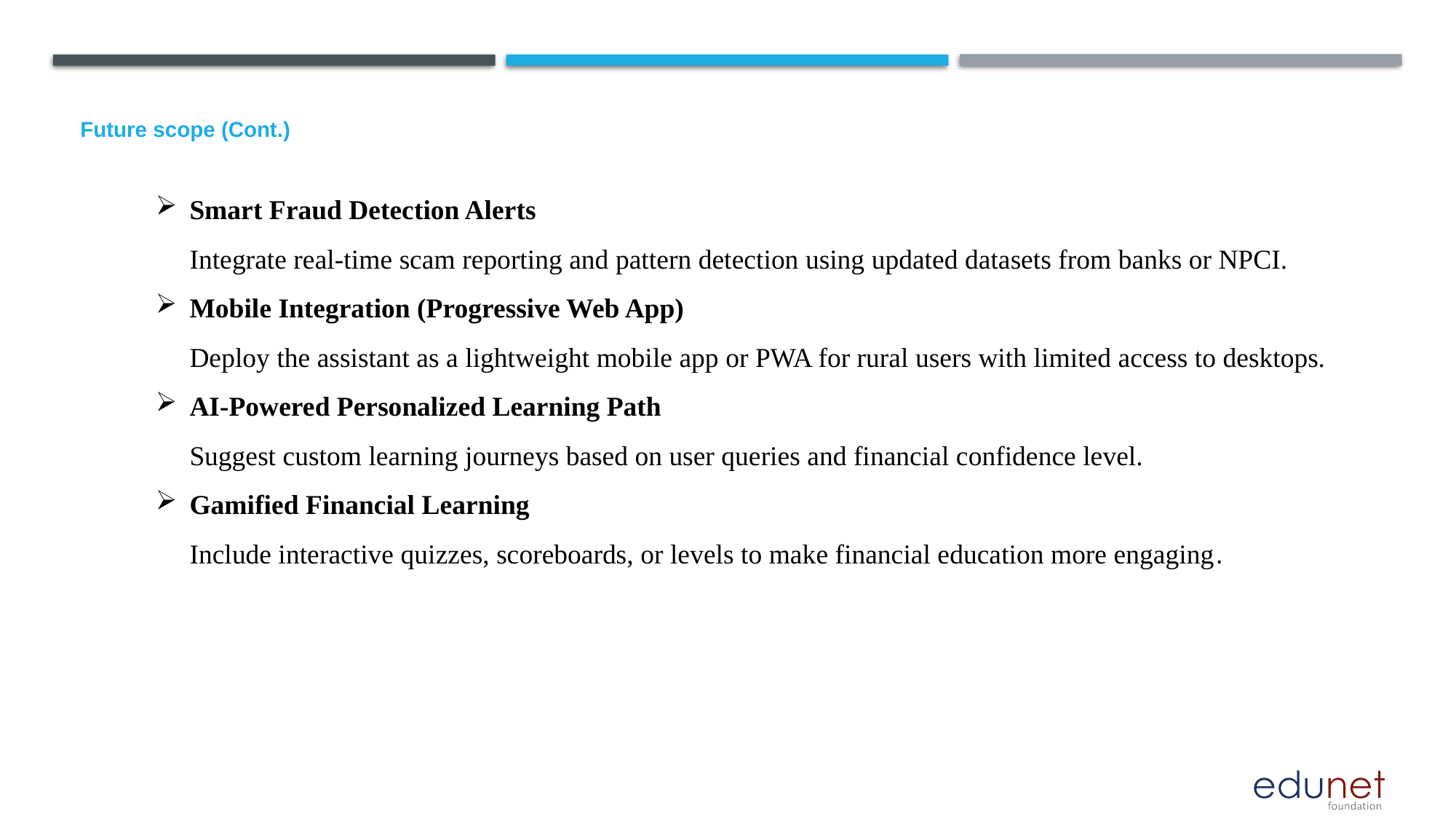

# Future scope (Cont.)
Smart Fraud Detection Alerts
Integrate real-time scam reporting and pattern detection using updated datasets from banks or NPCI.
Mobile Integration (Progressive Web App)
Deploy the assistant as a lightweight mobile app or PWA for rural users with limited access to desktops.
AI-Powered Personalized Learning Path
Suggest custom learning journeys based on user queries and financial confidence level.
Gamified Financial Learning
Include interactive quizzes, scoreboards, or levels to make financial education more engaging.